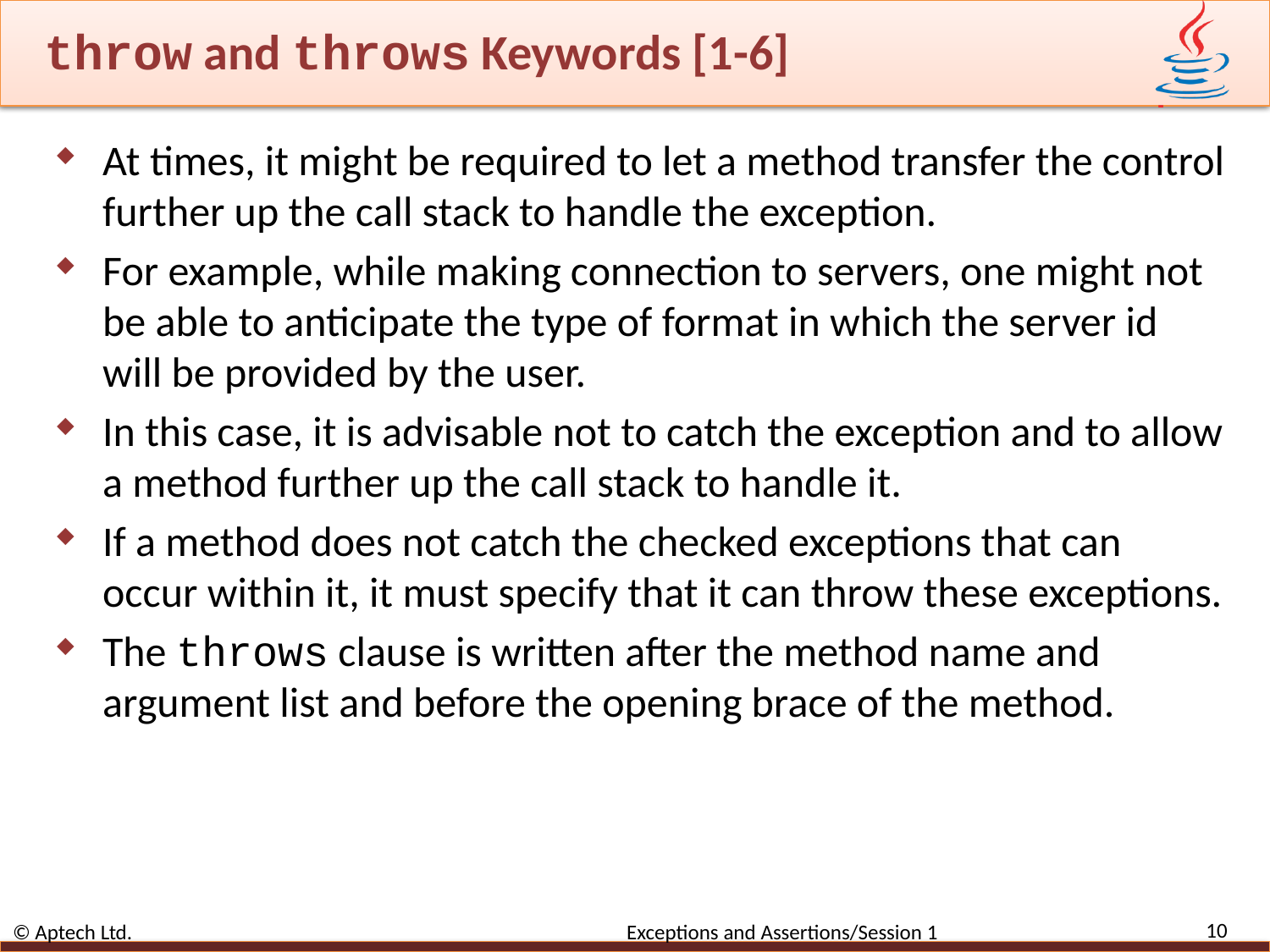

# throw and throws Keywords [1-6]
At times, it might be required to let a method transfer the control further up the call stack to handle the exception.
For example, while making connection to servers, one might not be able to anticipate the type of format in which the server id will be provided by the user.
In this case, it is advisable not to catch the exception and to allow a method further up the call stack to handle it.
If a method does not catch the checked exceptions that can occur within it, it must specify that it can throw these exceptions.
The throws clause is written after the method name and argument list and before the opening brace of the method.
10
© Aptech Ltd.                                                                                                      Exceptions and Assertions/Session 1